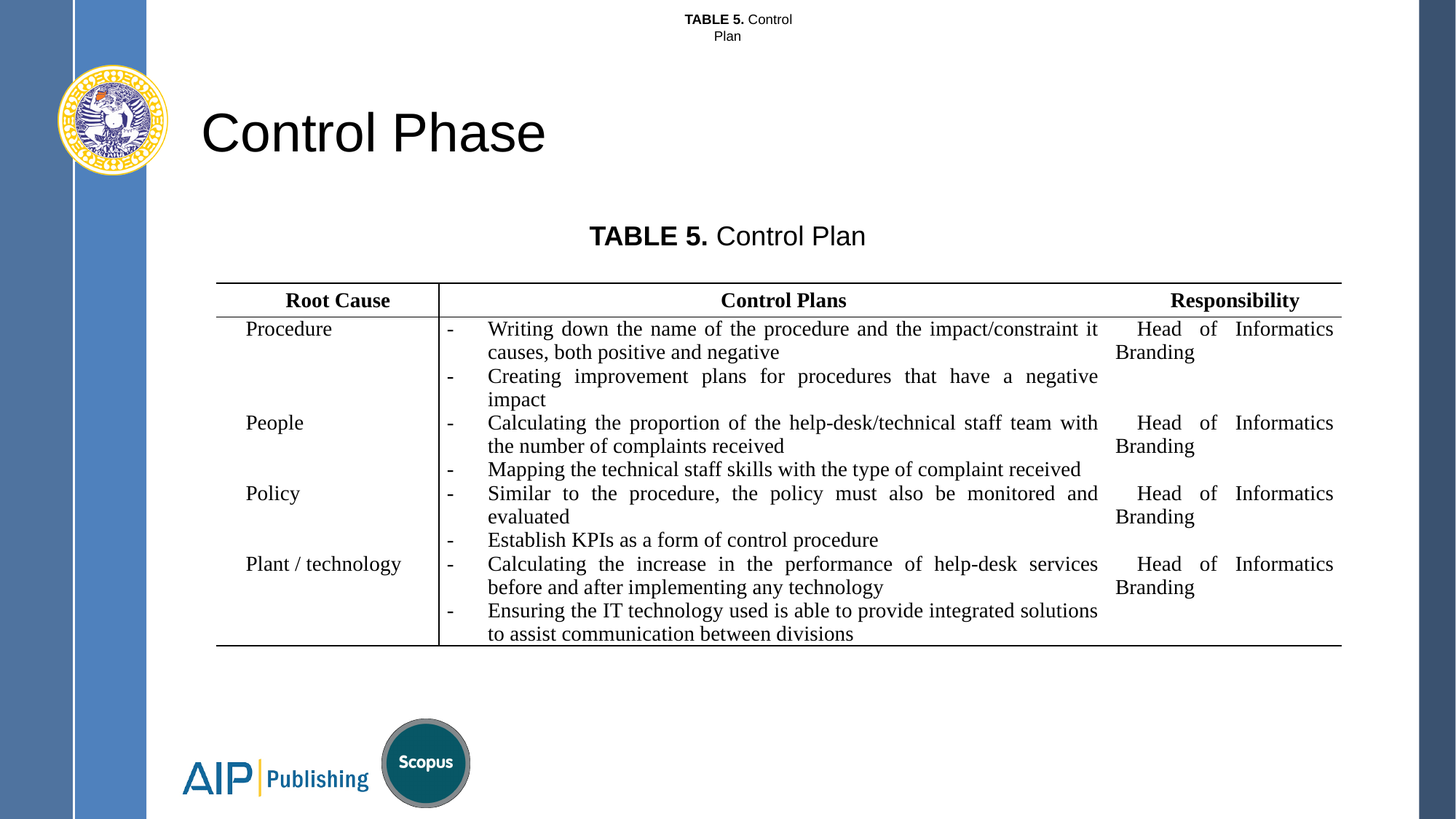

TABLE 5. Control Plan
# Control Phase
TABLE 5. Control Plan
| Root Cause | Control Plans | Responsibility |
| --- | --- | --- |
| Procedure | Writing down the name of the procedure and the impact/constraint it causes, both positive and negative Creating improvement plans for procedures that have a negative impact | Head of Informatics Branding |
| People | Calculating the proportion of the help-desk/technical staff team with the number of complaints received Mapping the technical staff skills with the type of complaint received | Head of Informatics Branding |
| Policy | Similar to the procedure, the policy must also be monitored and evaluated Establish KPIs as a form of control procedure | Head of Informatics Branding |
| Plant / technology | Calculating the increase in the performance of help-desk services before and after implementing any technology Ensuring the IT technology used is able to provide integrated solutions to assist communication between divisions | Head of Informatics Branding |